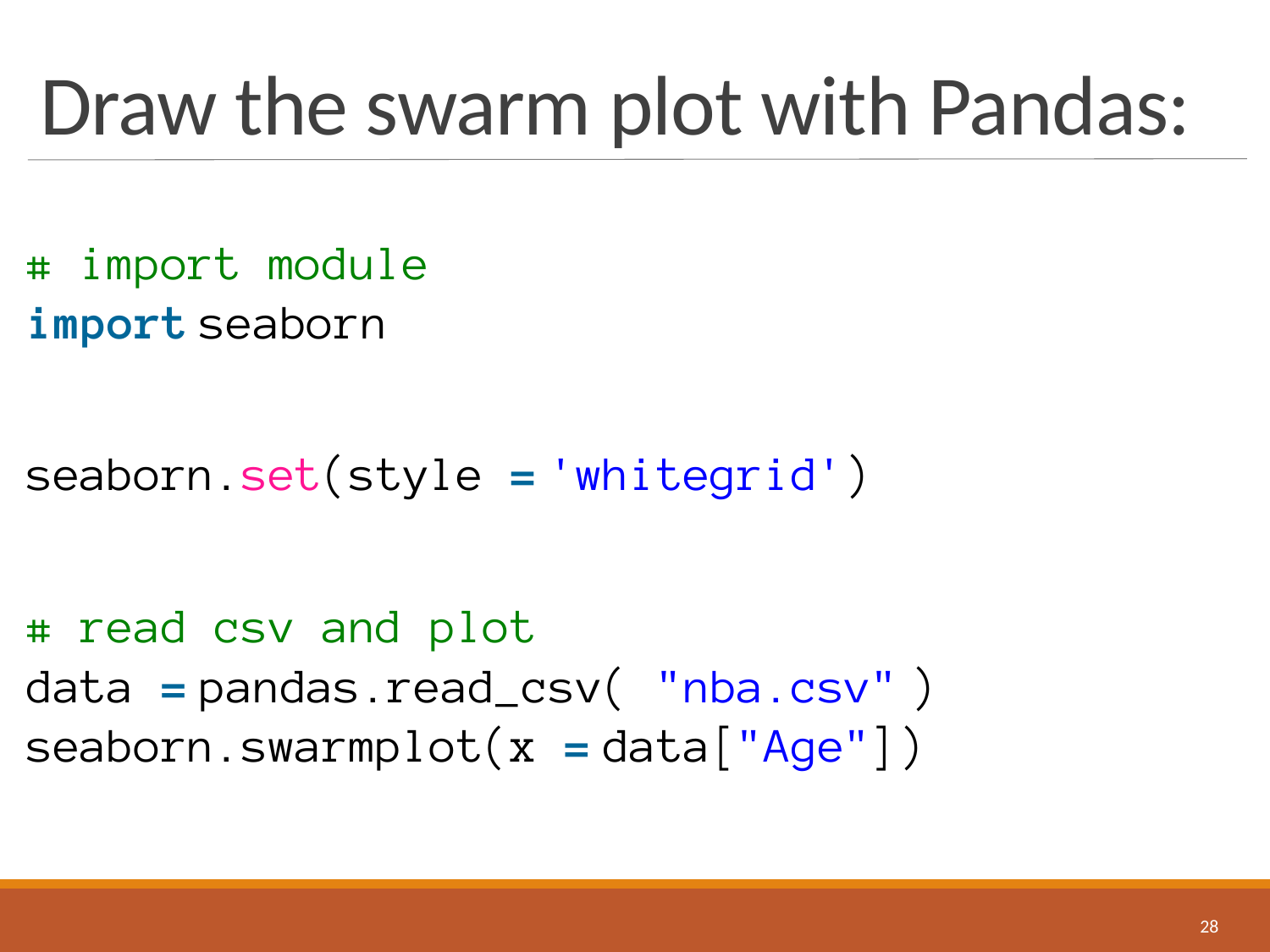

# Draw the swarm plot with Pandas:
# import module
import seaborn

seaborn.set(style = 'whitegrid')

# read csv and plot
data = pandas.read_csv( "nba.csv" )
seaborn.swarmplot(x = data["Age"])